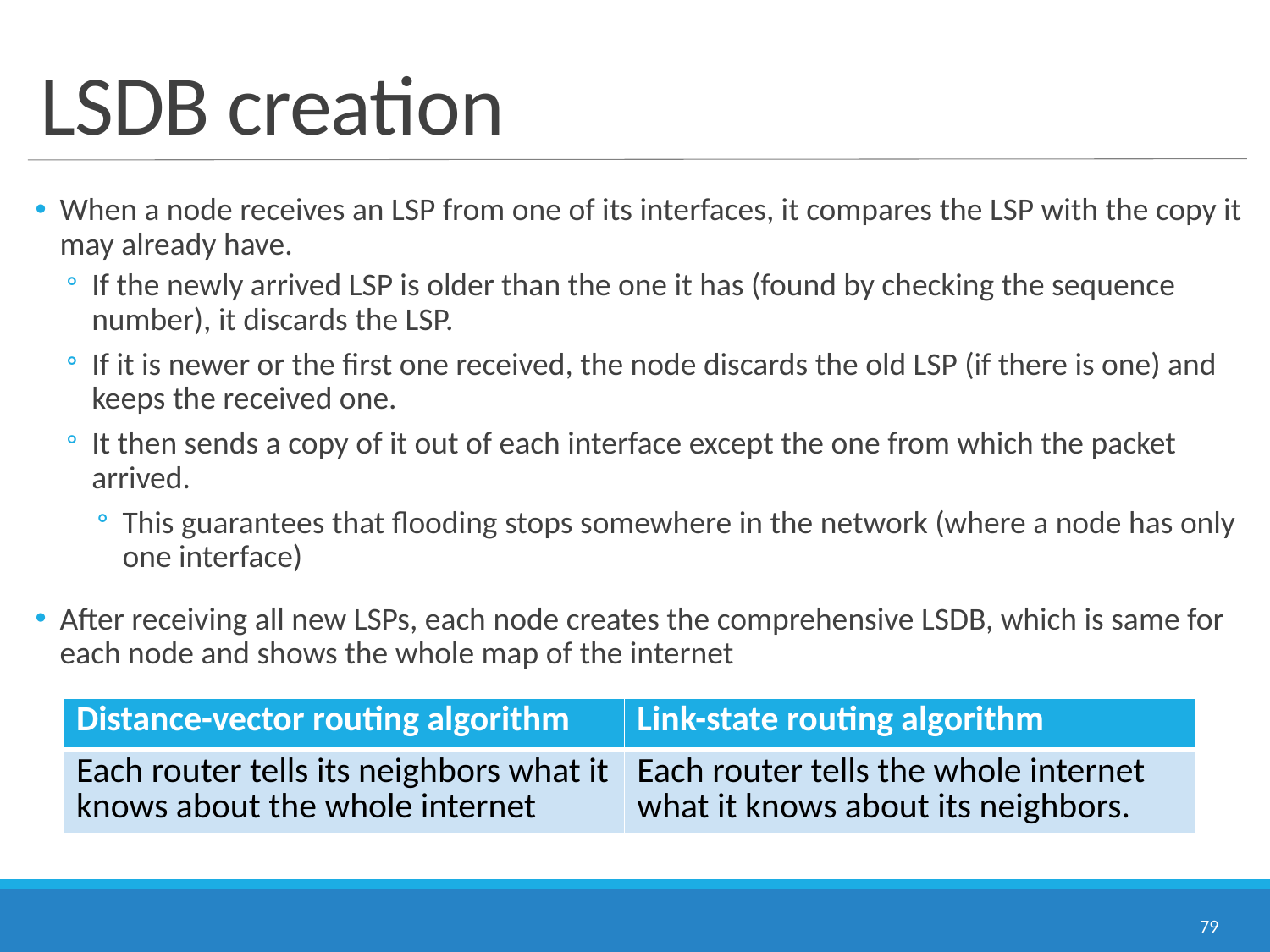

# LSDB creation
When a node receives an LSP from one of its interfaces, it compares the LSP with the copy it may already have.
If the newly arrived LSP is older than the one it has (found by checking the sequence number), it discards the LSP.
If it is newer or the first one received, the node discards the old LSP (if there is one) and keeps the received one.
It then sends a copy of it out of each interface except the one from which the packet arrived.
This guarantees that flooding stops somewhere in the network (where a node has only one interface)
After receiving all new LSPs, each node creates the comprehensive LSDB, which is same for each node and shows the whole map of the internet
| Distance-vector routing algorithm | Link-state routing algorithm |
| --- | --- |
| Each router tells its neighbors what it knows about the whole internet | Each router tells the whole internet what it knows about its neighbors. |